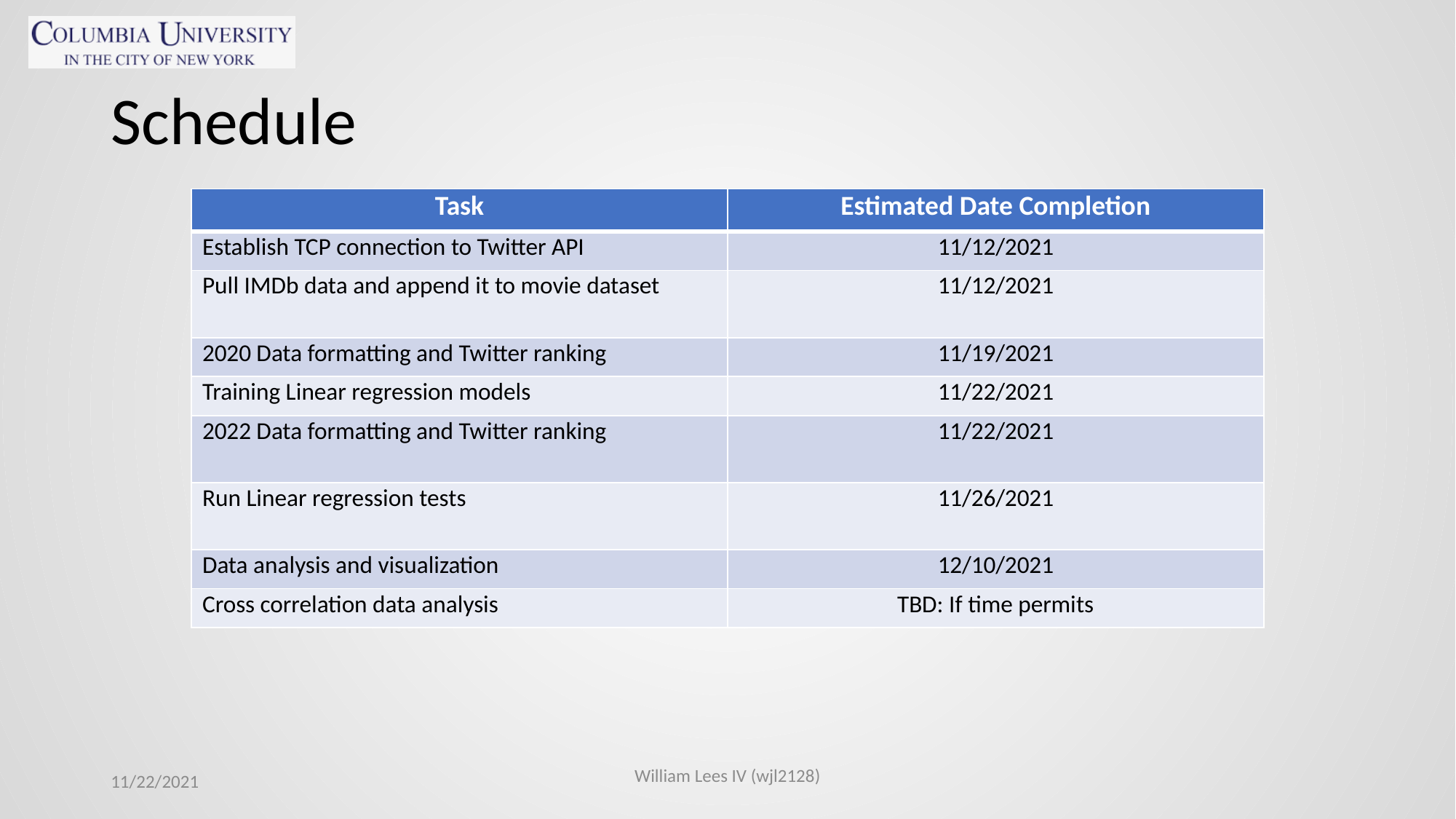

Schedule
| Task | Estimated Date Completion |
| --- | --- |
| Establish TCP connection to Twitter API | 11/12/2021 |
| Pull IMDb data and append it to movie dataset | 11/12/2021 |
| 2020 Data formatting and Twitter ranking | 11/19/2021 |
| Training Linear regression models | 11/22/2021 |
| 2022 Data formatting and Twitter ranking | 11/22/2021 |
| Run Linear regression tests | 11/26/2021 |
| Data analysis and visualization | 12/10/2021 |
| Cross correlation data analysis | TBD: If time permits |
11/22/2021
William Lees IV (wjl2128)